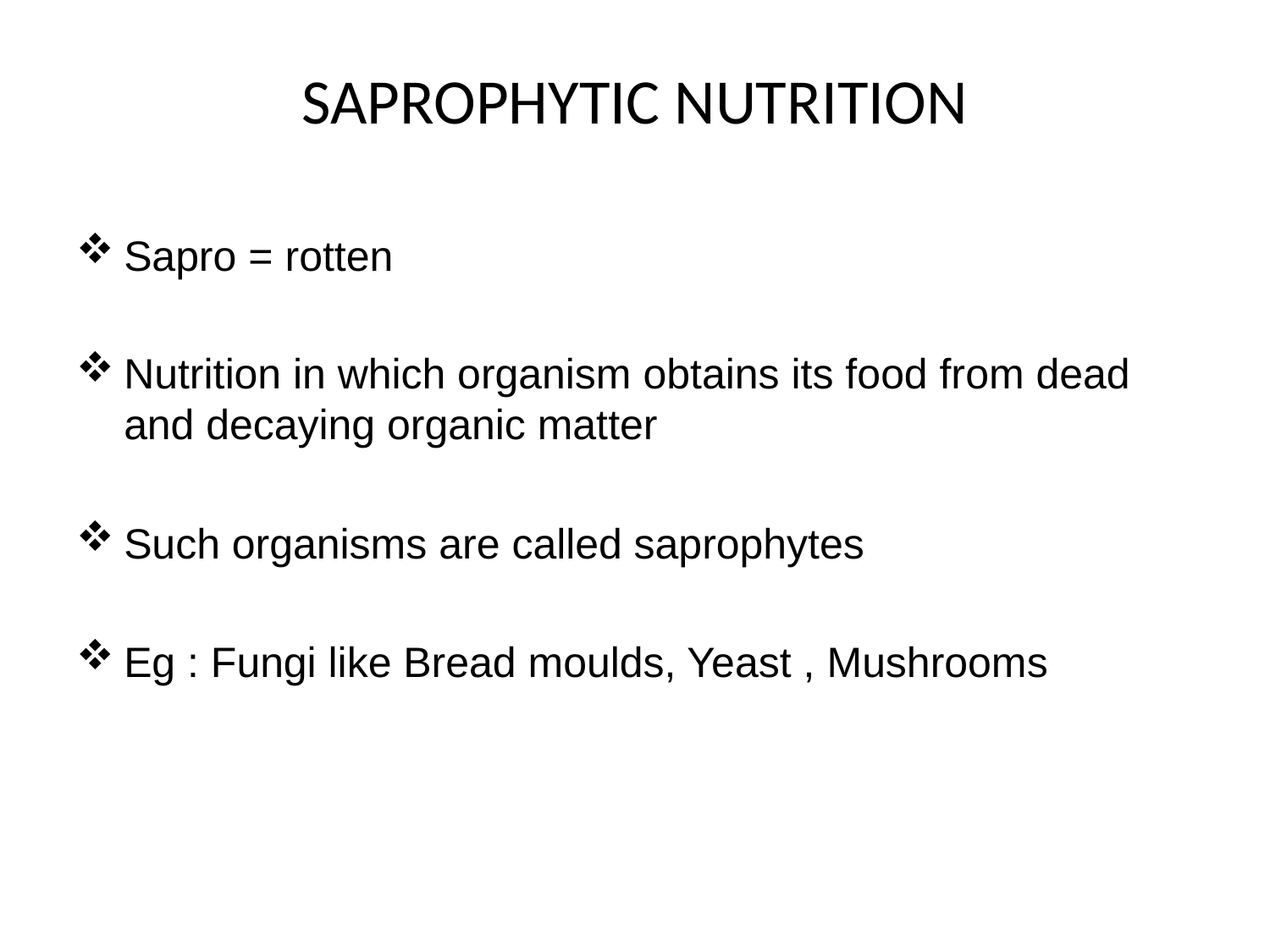

# SAPROPHYTIC NUTRITION
Sapro = rotten

Nutrition in which organism obtains its food from dead and decaying organic matter

Such organisms are called saprophytes

Eg : Fungi like Bread moulds, Yeast , Mushrooms